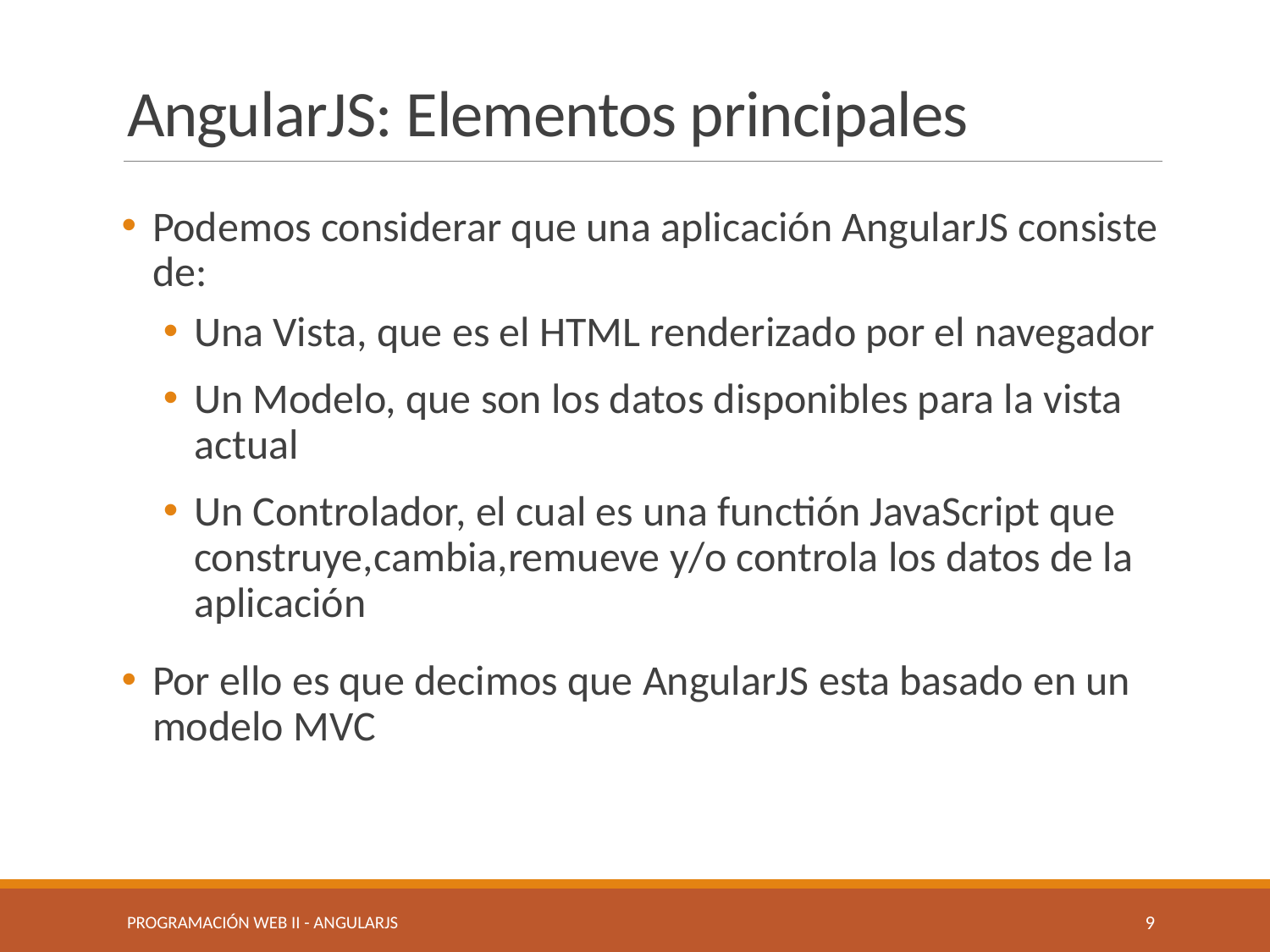

# AngularJS: Elementos principales
Podemos considerar que una aplicación AngularJS consiste de:
Una Vista, que es el HTML renderizado por el navegador
Un Modelo, que son los datos disponibles para la vista actual
Un Controlador, el cual es una functión JavaScript que construye,cambia,remueve y/o controla los datos de la aplicación
Por ello es que decimos que AngularJS esta basado en un modelo MVC

Programación Web II - angularjs
9